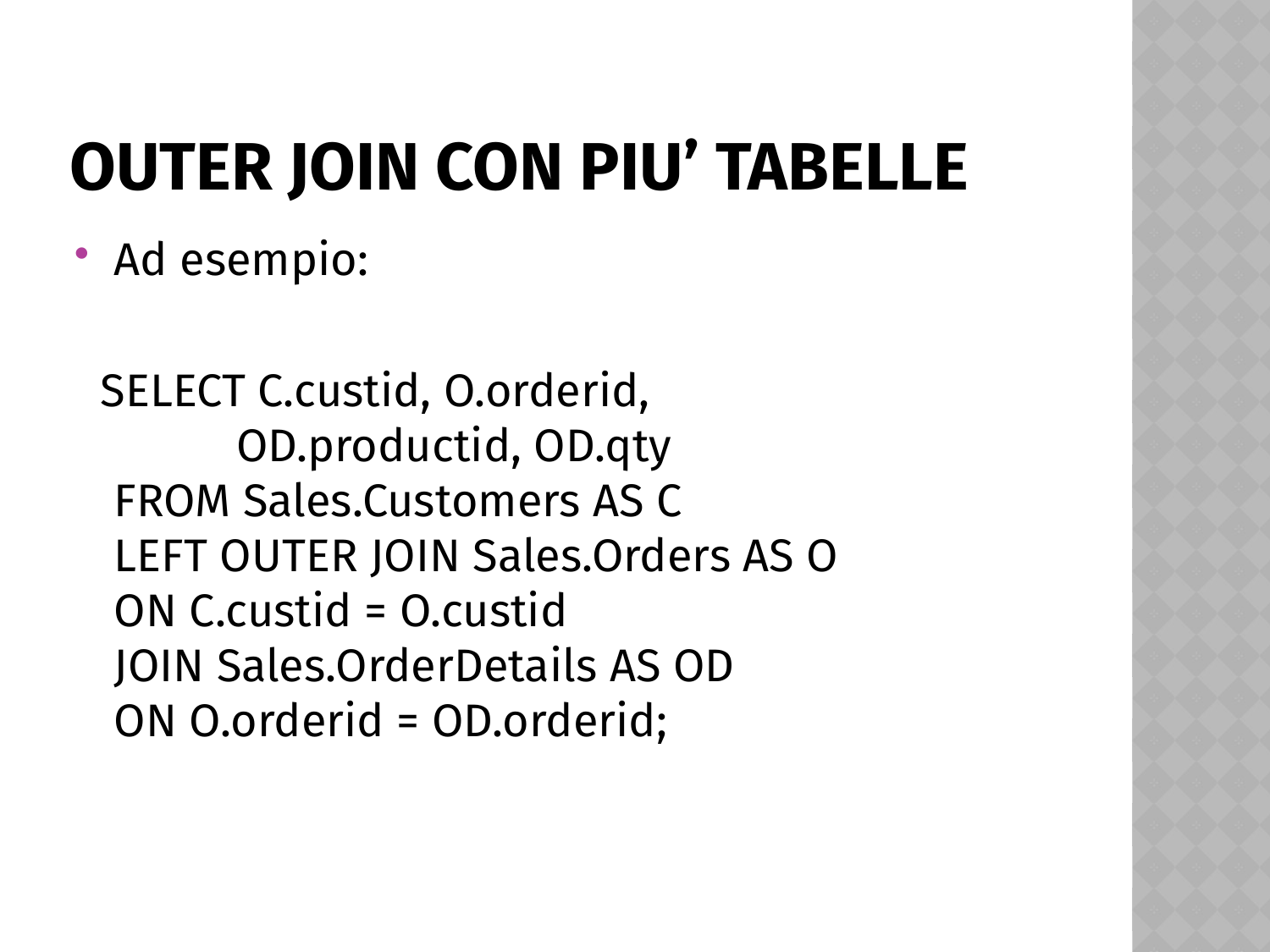

# Outer join con piu’ tabelle
Ad esempio:

  SELECT C.custid, O.orderid,
          OD.productid, OD.qty
FROM Sales.Customers AS C
LEFT OUTER JOIN Sales.Orders AS O
ON C.custid = O.custid
JOIN Sales.OrderDetails AS OD
ON O.orderid = OD.orderid;